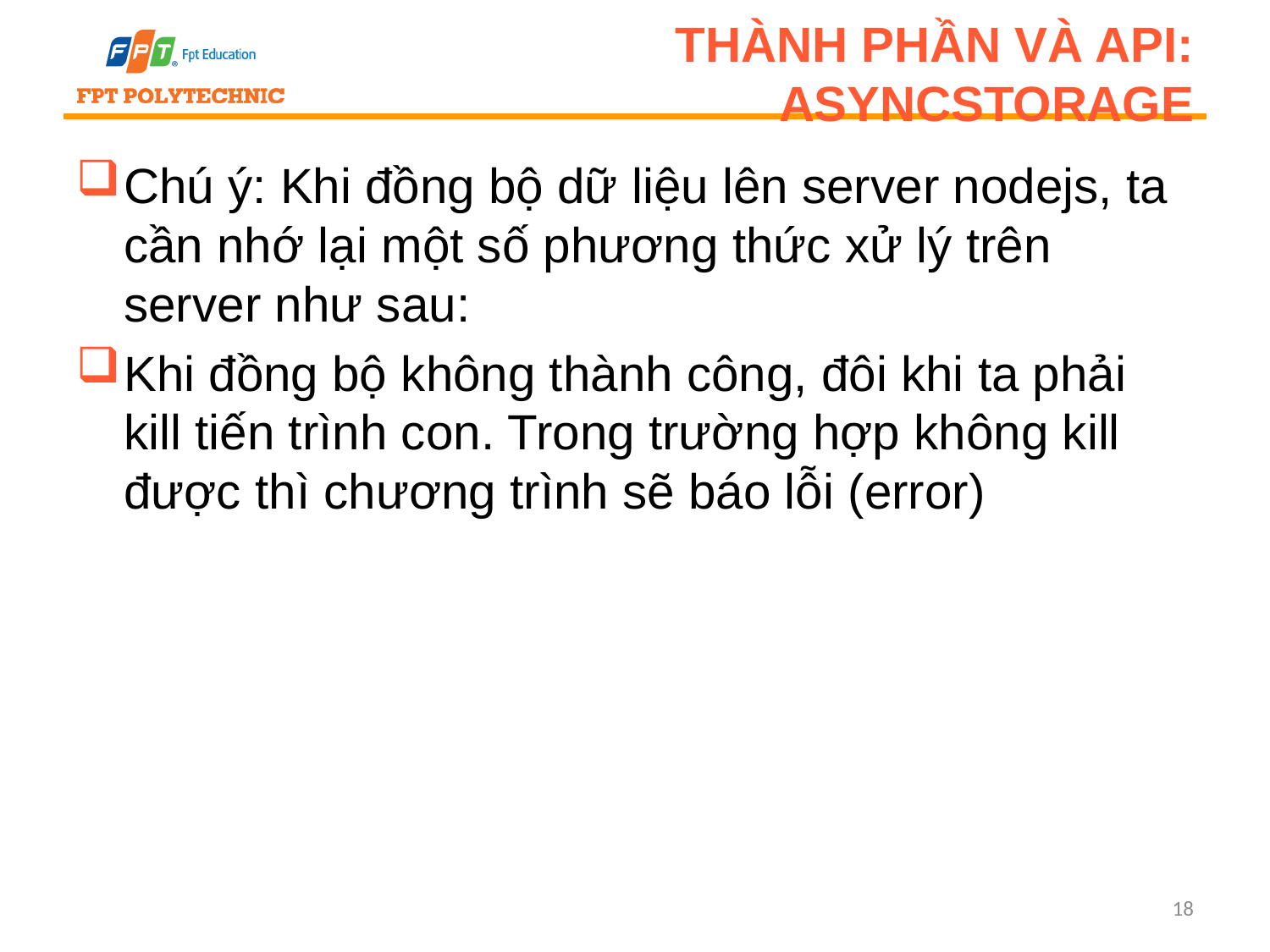

# Thành phần và API: AsyncStorage
Chú ý: Khi đồng bộ dữ liệu lên server nodejs, ta cần nhớ lại một số phương thức xử lý trên server như sau:
Khi đồng bộ không thành công, đôi khi ta phải kill tiến trình con. Trong trường hợp không kill được thì chương trình sẽ báo lỗi (error)
18